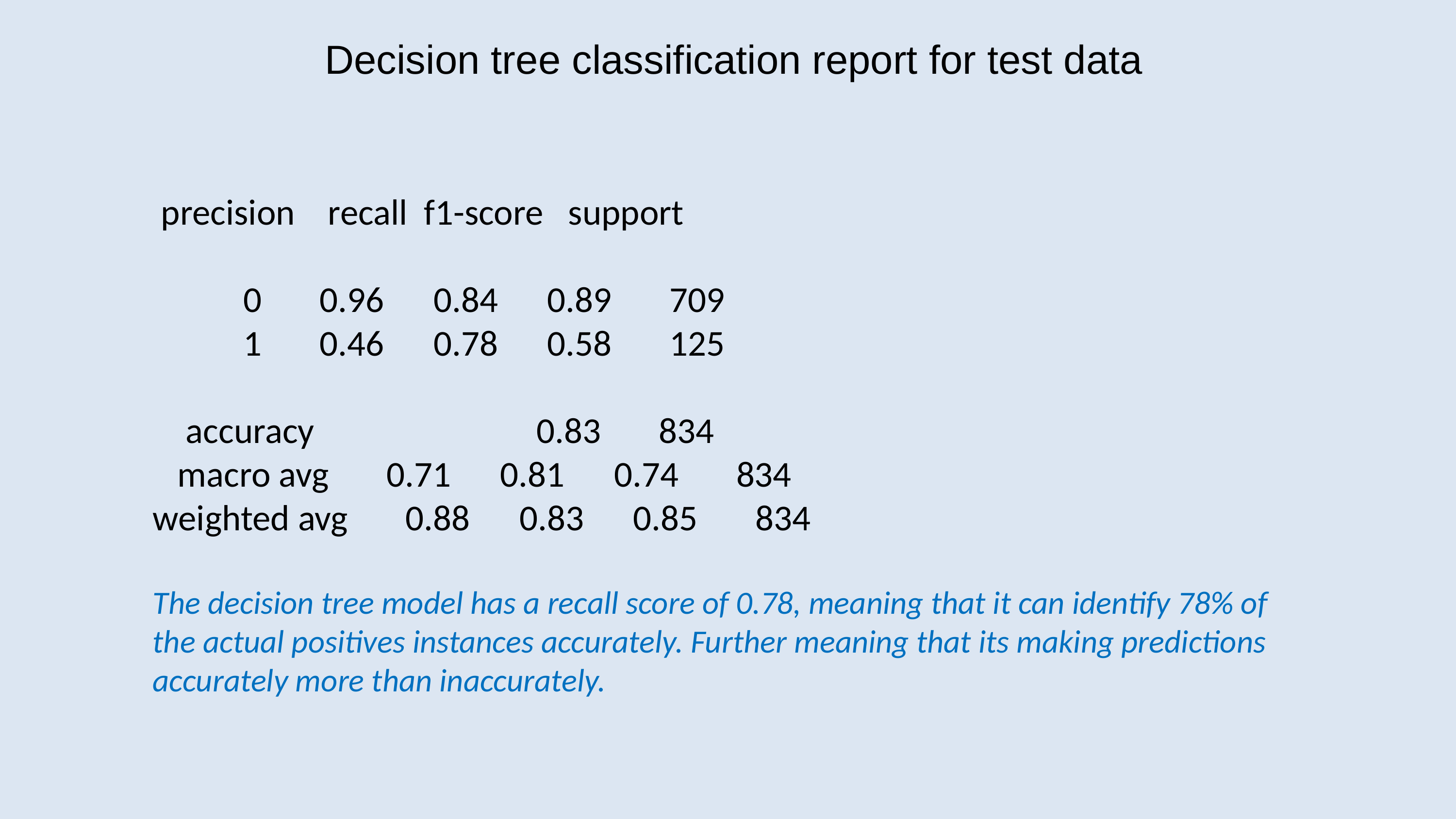

Decision tree classification report for test data
 precision    recall  f1-score   support

           0       0.96      0.84      0.89       709
           1       0.46      0.78      0.58       125

    accuracy                           0.83       834
   macro avg       0.71      0.81      0.74       834
weighted avg       0.88      0.83      0.85       834

The decision tree model has a recall score of 0.78, meaning that it can identify 78% of the actual positives instances accurately. Further meaning that its making predictions accurately more than inaccurately.